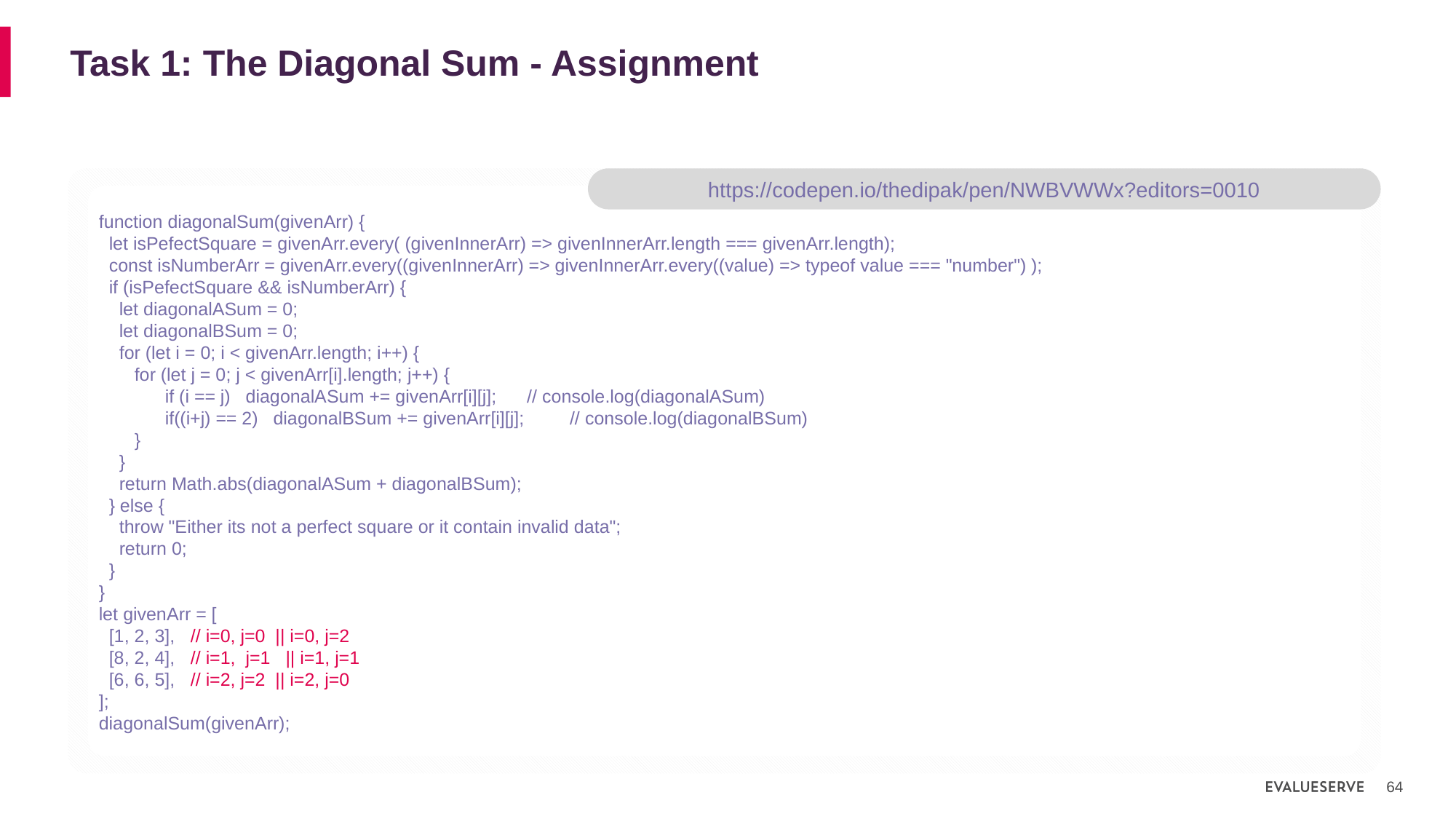

# Task 1: The Diagonal Sum - Assignment

https://codepen.io/thedipak/pen/NWBVWWx?editors=0010

function diagonalSum(givenArr) {
  let isPefectSquare = givenArr.every( (givenInnerArr) => givenInnerArr.length === givenArr.length);
  const isNumberArr = givenArr.every((givenInnerArr) => givenInnerArr.every((value) => typeof value === "number") );
  if (isPefectSquare && isNumberArr) {
    let diagonalASum = 0;
    let diagonalBSum = 0;
    for (let i = 0; i < givenArr.length; i++) {
       for (let j = 0; j < givenArr[i].length; j++) {
             if (i == j)   diagonalASum += givenArr[i][j];      // console.log(diagonalASum)
             if((i+j) == 2)   diagonalBSum += givenArr[i][j];         // console.log(diagonalBSum)
       }
    }
    return Math.abs(diagonalASum + diagonalBSum);
  } else {
    throw "Either its not a perfect square or it contain invalid data";
    return 0;
  }
}
let givenArr = [
  [1, 2, 3],   // i=0, j=0  || i=0, j=2
  [8, 2, 4],   // i=1,  j=1   || i=1, j=1
  [6, 6, 5],   // i=2, j=2  || i=2, j=0
];
diagonalSum(givenArr);
64